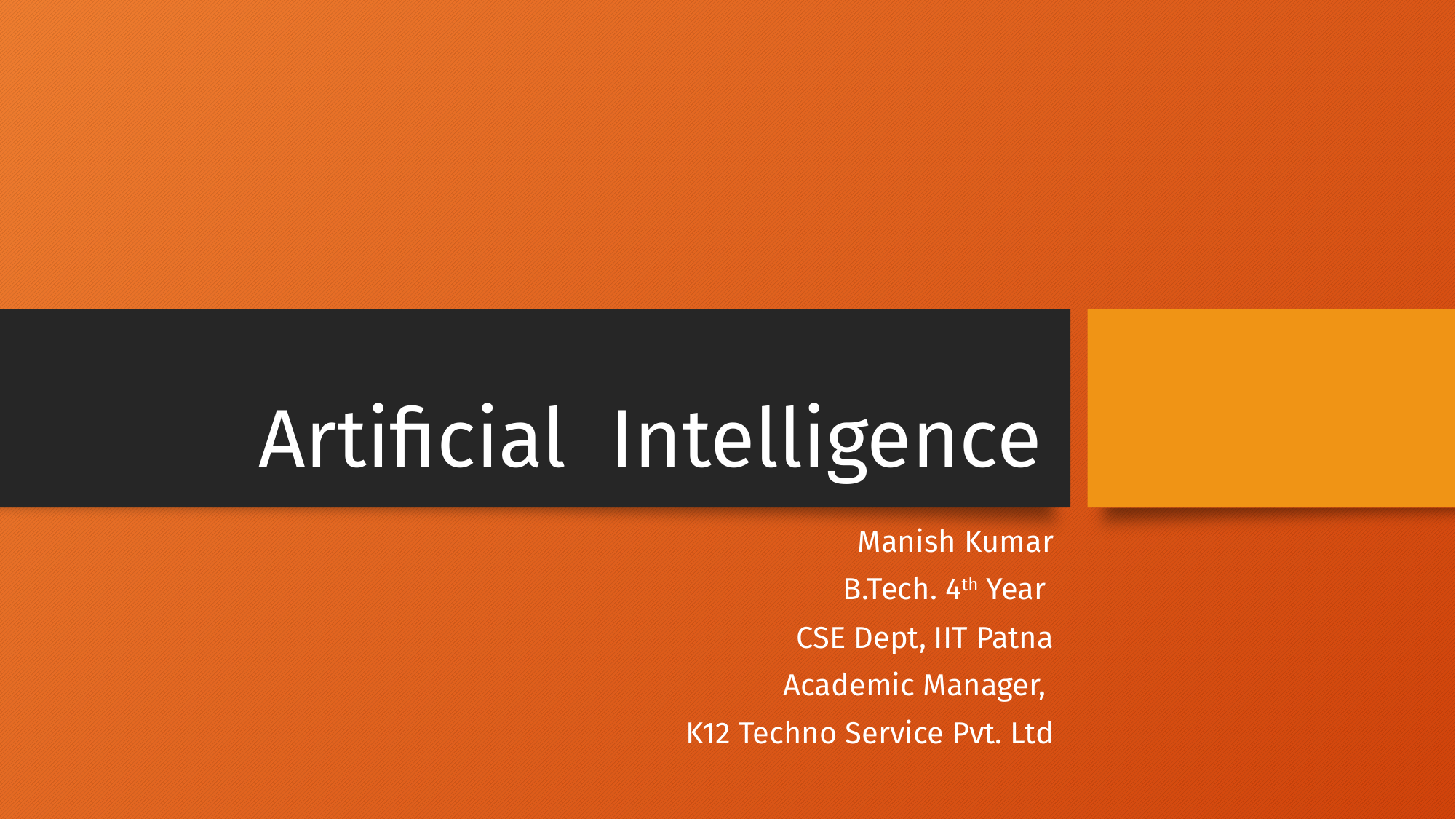

# Artificial  Intelligence
Manish Kumar
B.Tech. 4th Year
CSE Dept, IIT Patna
Academic Manager,
K12 Techno Service Pvt. Ltd